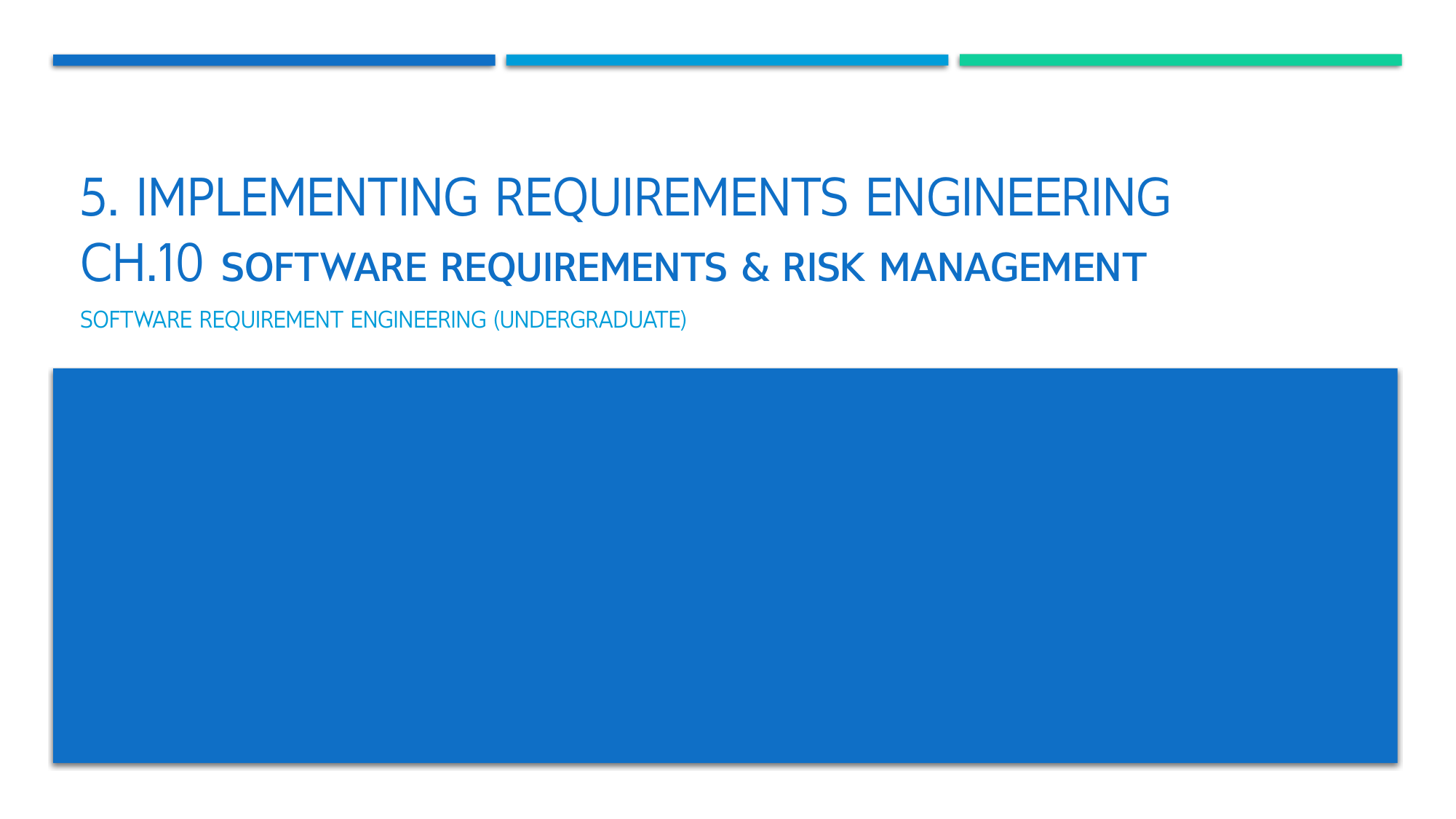

# 5. Implementing requirements engineering Ch.10 software requirements & risk management
Software requirement engineering (Undergraduate)